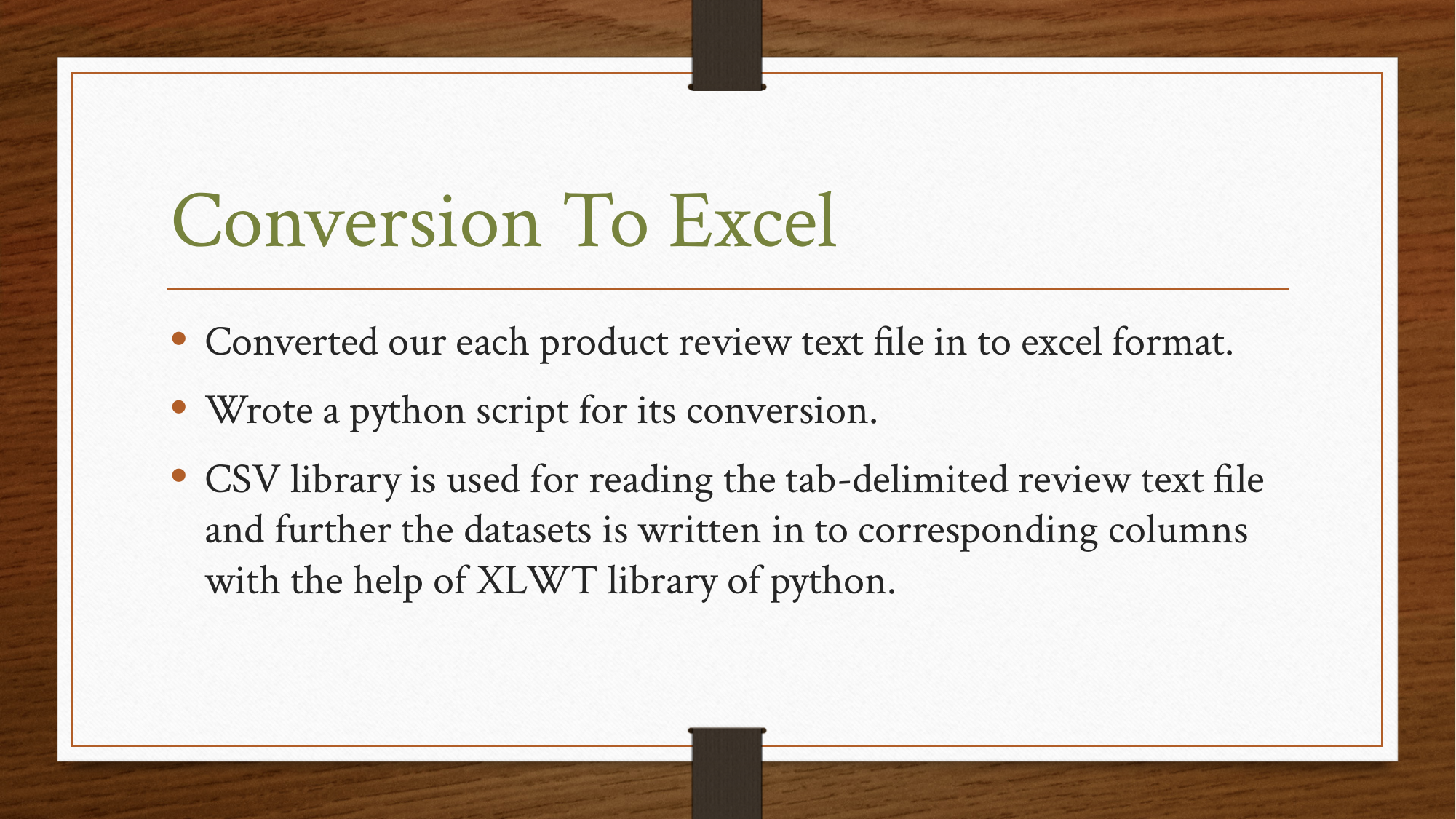

Conversion To Excel
Converted our each product review text file in to excel format.
Wrote a python script for its conversion.
CSV library is used for reading the tab-delimited review text file and further the datasets is written in to corresponding columns with the help of XLWT library of python.